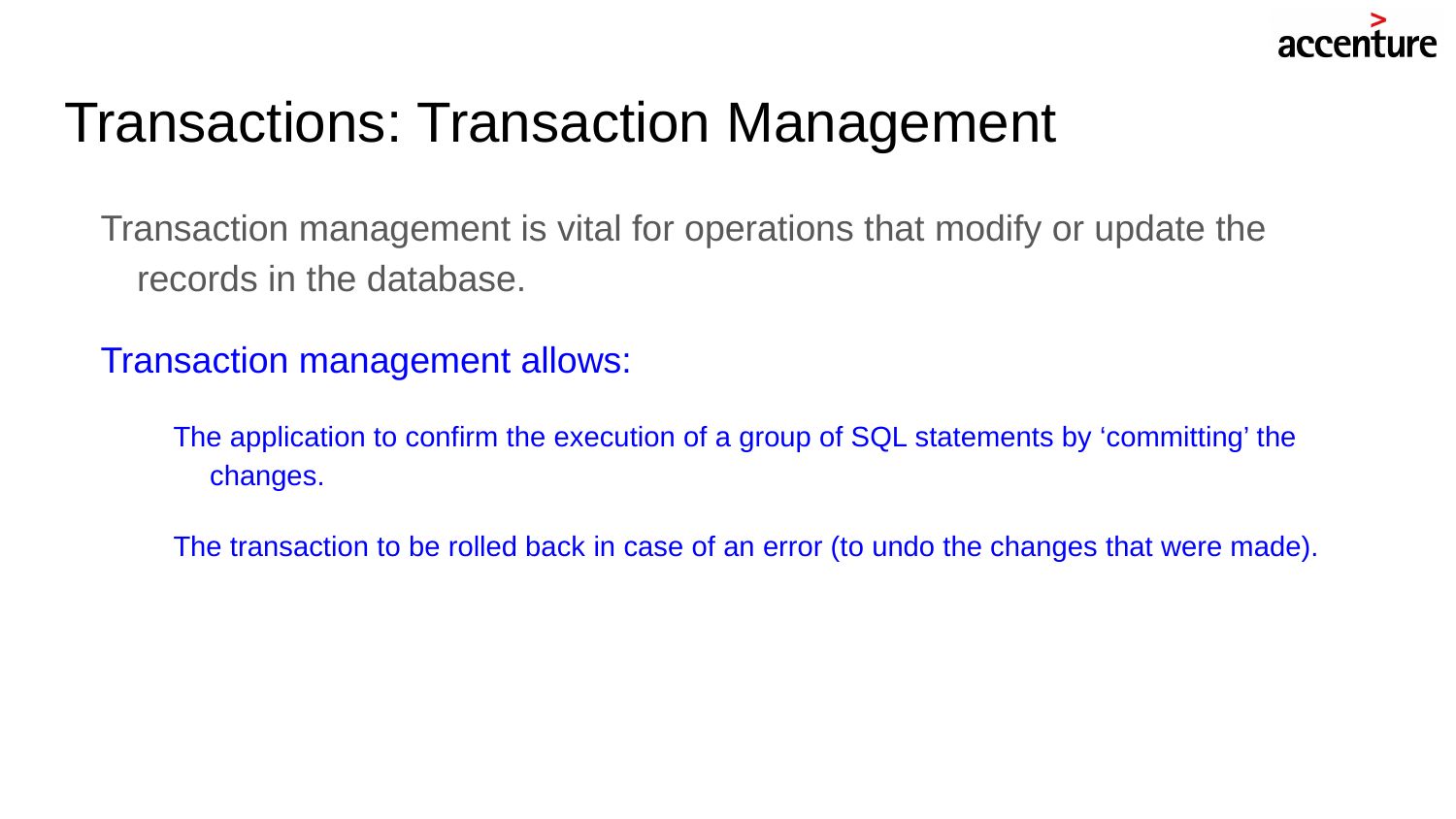

# Transactions: Transaction Management
Transaction management is vital for operations that modify or update the records in the database.
Transaction management allows:
The application to confirm the execution of a group of SQL statements by ‘committing’ the changes.
The transaction to be rolled back in case of an error (to undo the changes that were made).